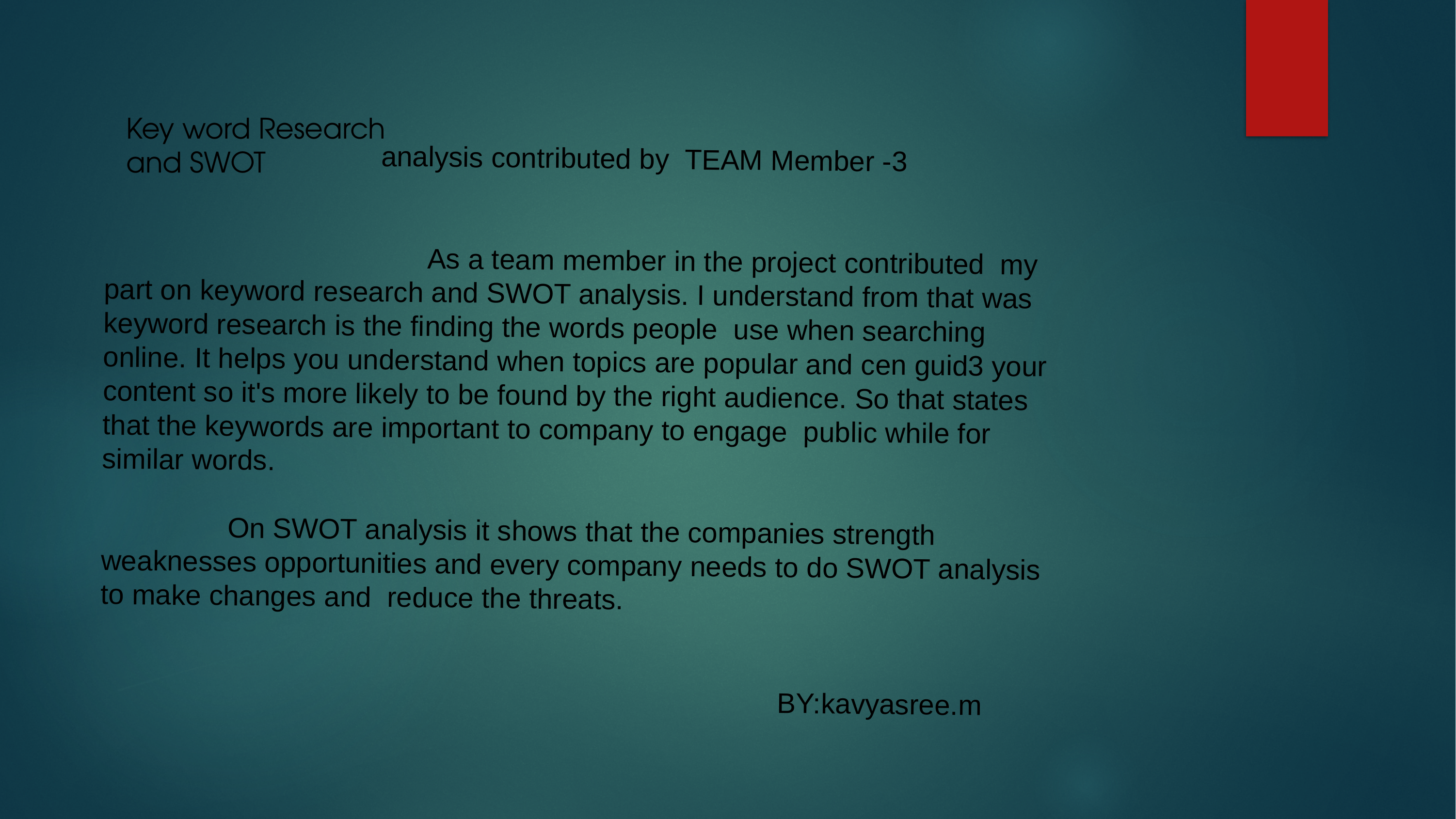

Key word Research and SWOT
                                   analysis contributed by  TEAM Member -3

                                         As a team member in the project contributed  my part on keyword research and SWOT analysis. I understand from that was keyword research is the finding the words people  use when searching online. It helps you understand when topics are popular and cen guid3 your content so it's more likely to be found by the right audience. So that states that the keywords are important to company to engage  public while for similar words.

                On SWOT analysis it shows that the companies strength weaknesses opportunities and every company needs to do SWOT analysis to make changes and  reduce the threats.

                                                                                      BY:kavyasree.m